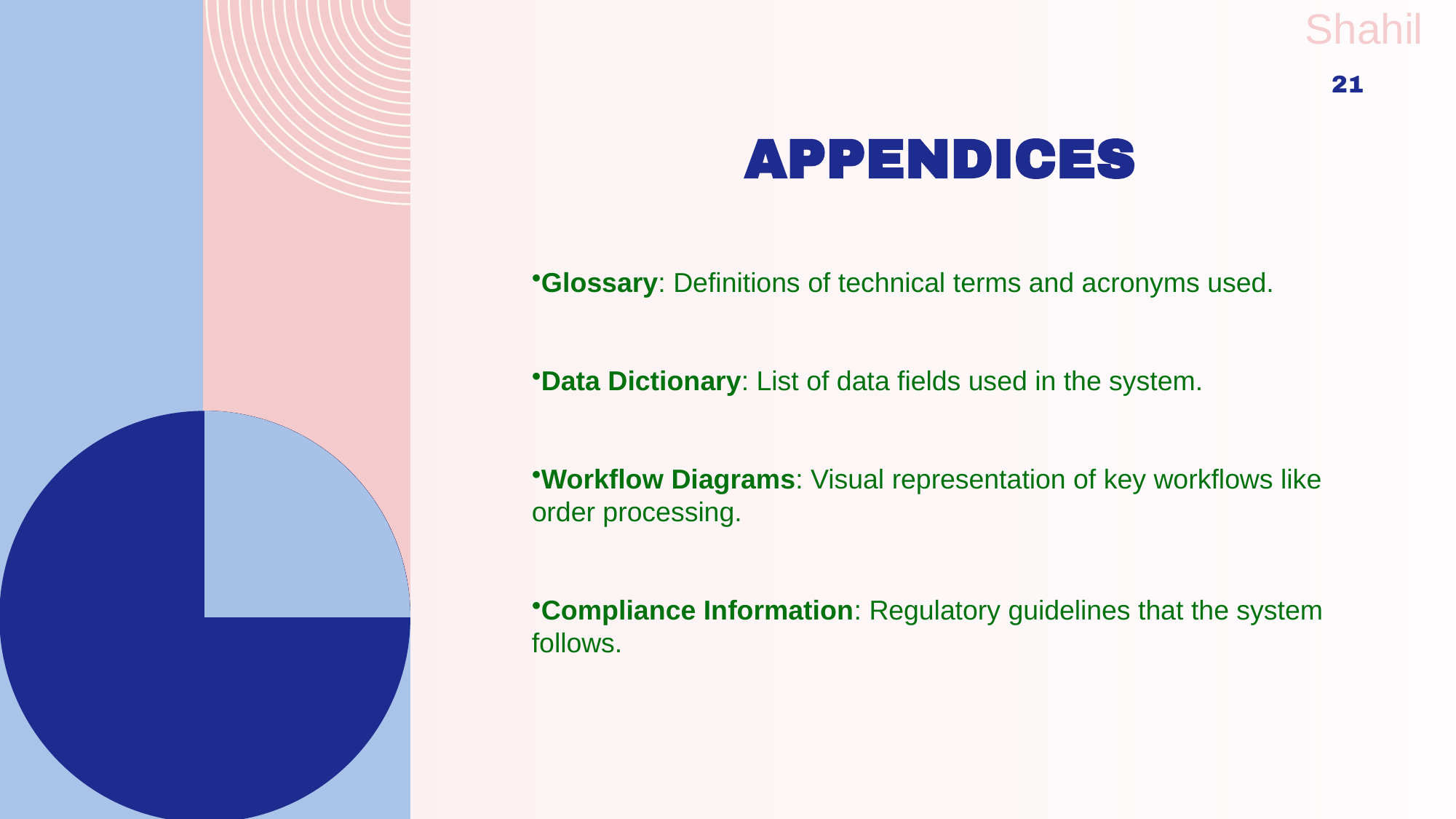

21
# Appendices
Glossary: Definitions of technical terms and acronyms used.

Data Dictionary: List of data fields used in the system.

Workflow Diagrams: Visual representation of key workflows like order processing.

Compliance Information: Regulatory guidelines that the system follows.